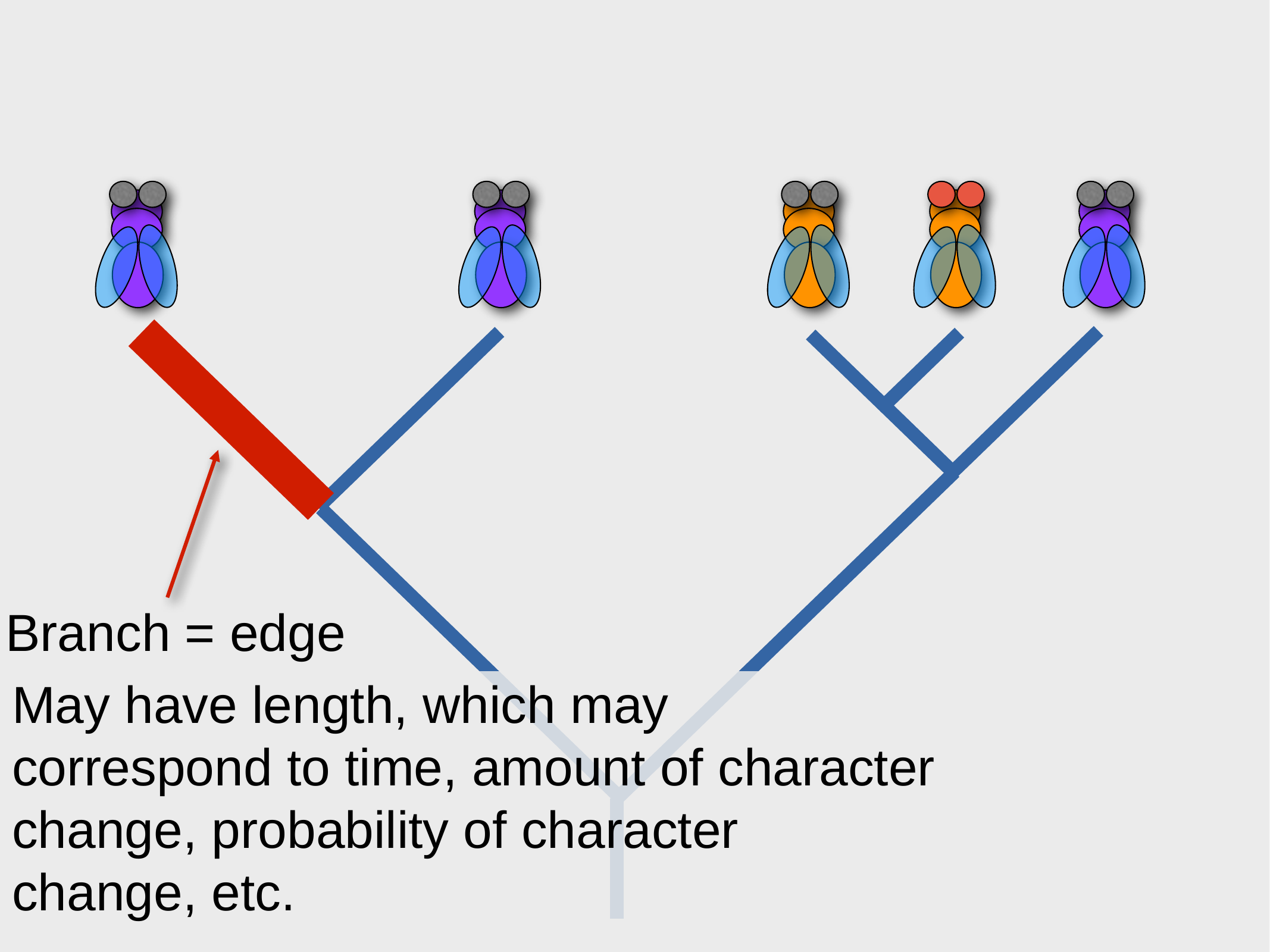

Branch = edge
May have length, which may correspond to time, amount of character change, probability of character change, etc.